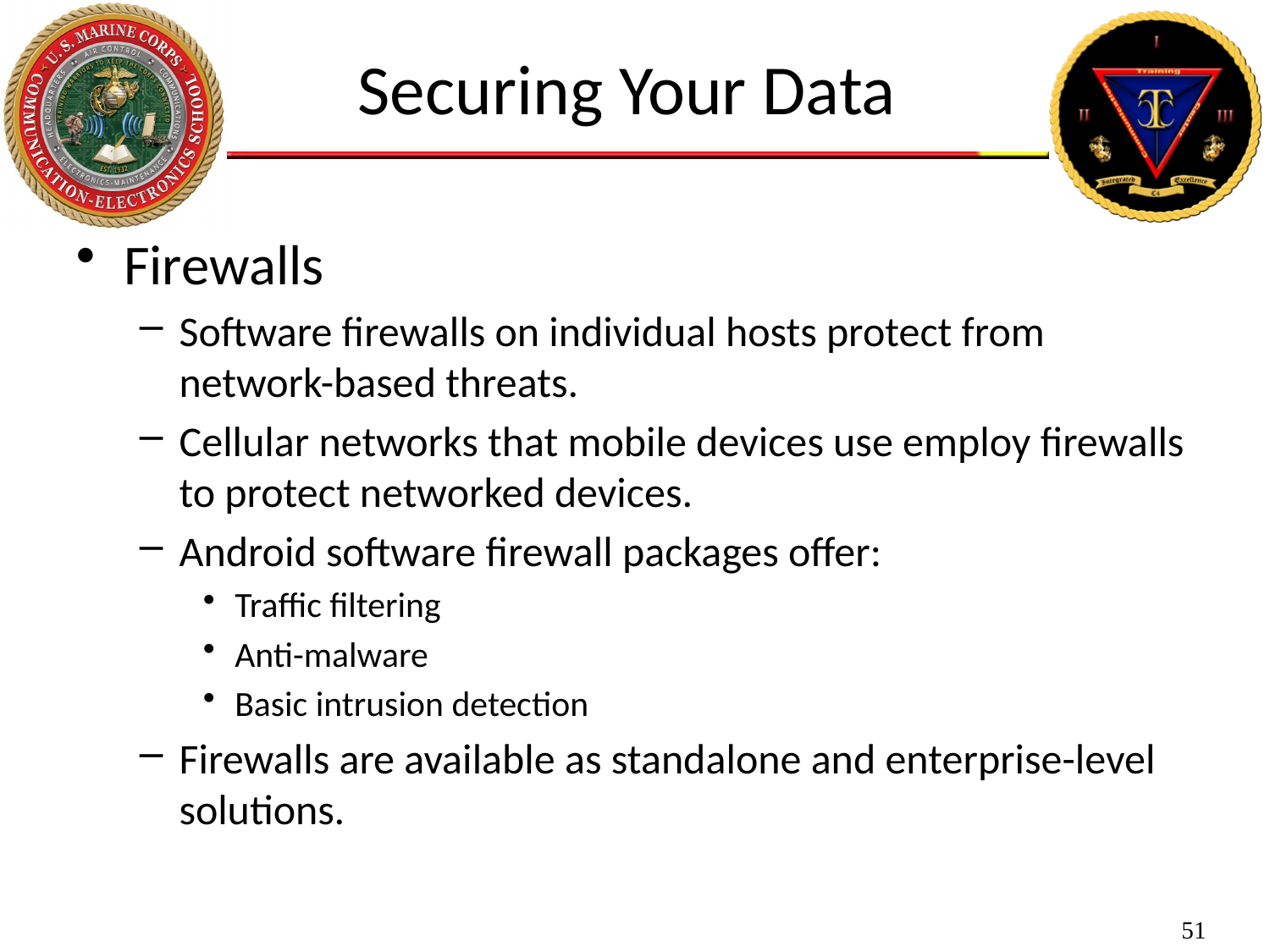

# Securing Your Data
Firewalls
Software firewalls on individual hosts protect from network-based threats.
Cellular networks that mobile devices use employ firewalls to protect networked devices.
Android software firewall packages offer:
Traffic filtering
Anti-malware
Basic intrusion detection
Firewalls are available as standalone and enterprise-level solutions.